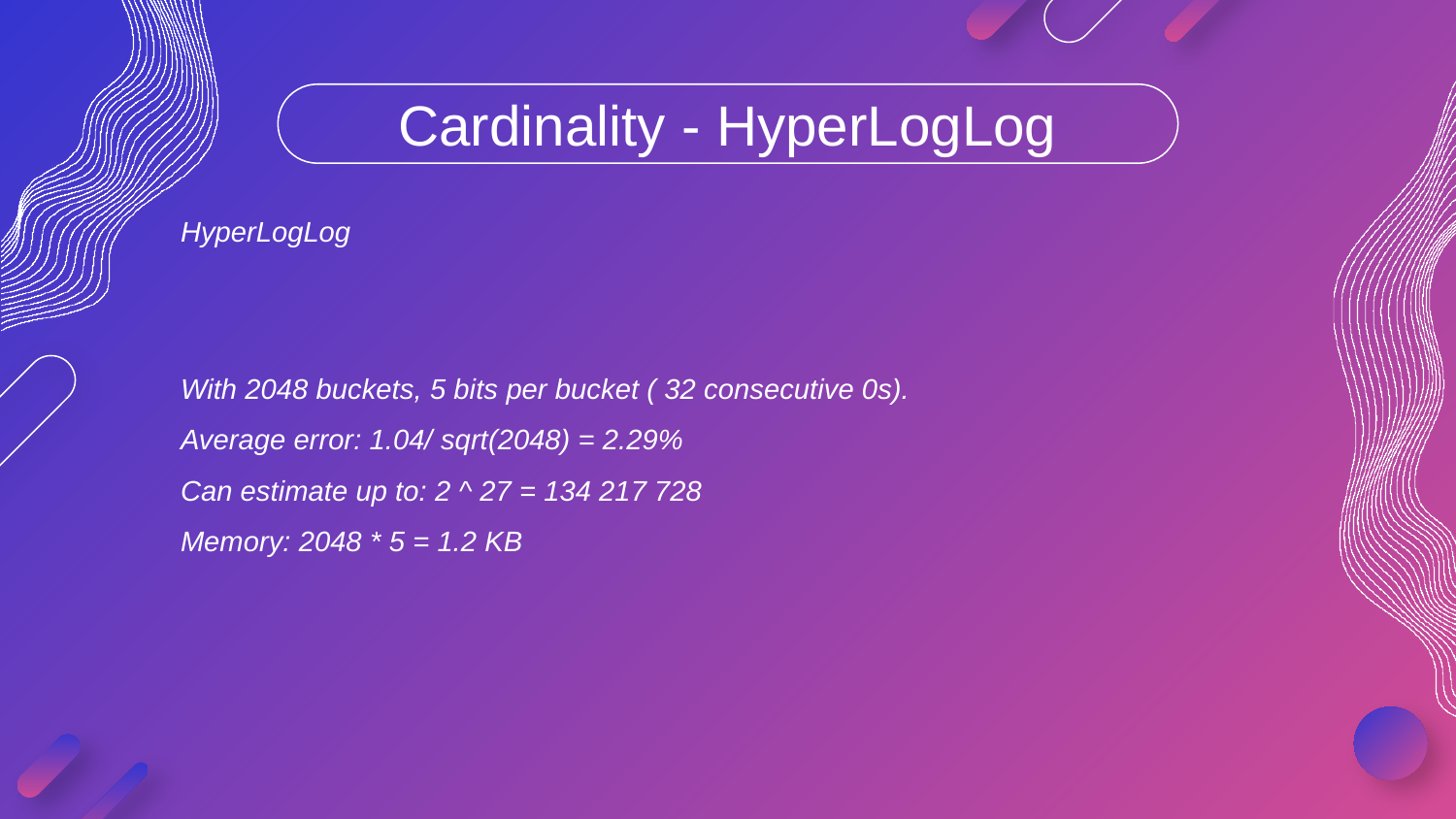

# Cardinality - HyperLogLog
HyperLogLog
With 2048 buckets, 5 bits per bucket ( 32 consecutive 0s).
Average error: 1.04/ sqrt(2048) = 2.29%
Can estimate up to: 2 ^ 27 = 134 217 728
Memory: 2048 * 5 = 1.2 KB